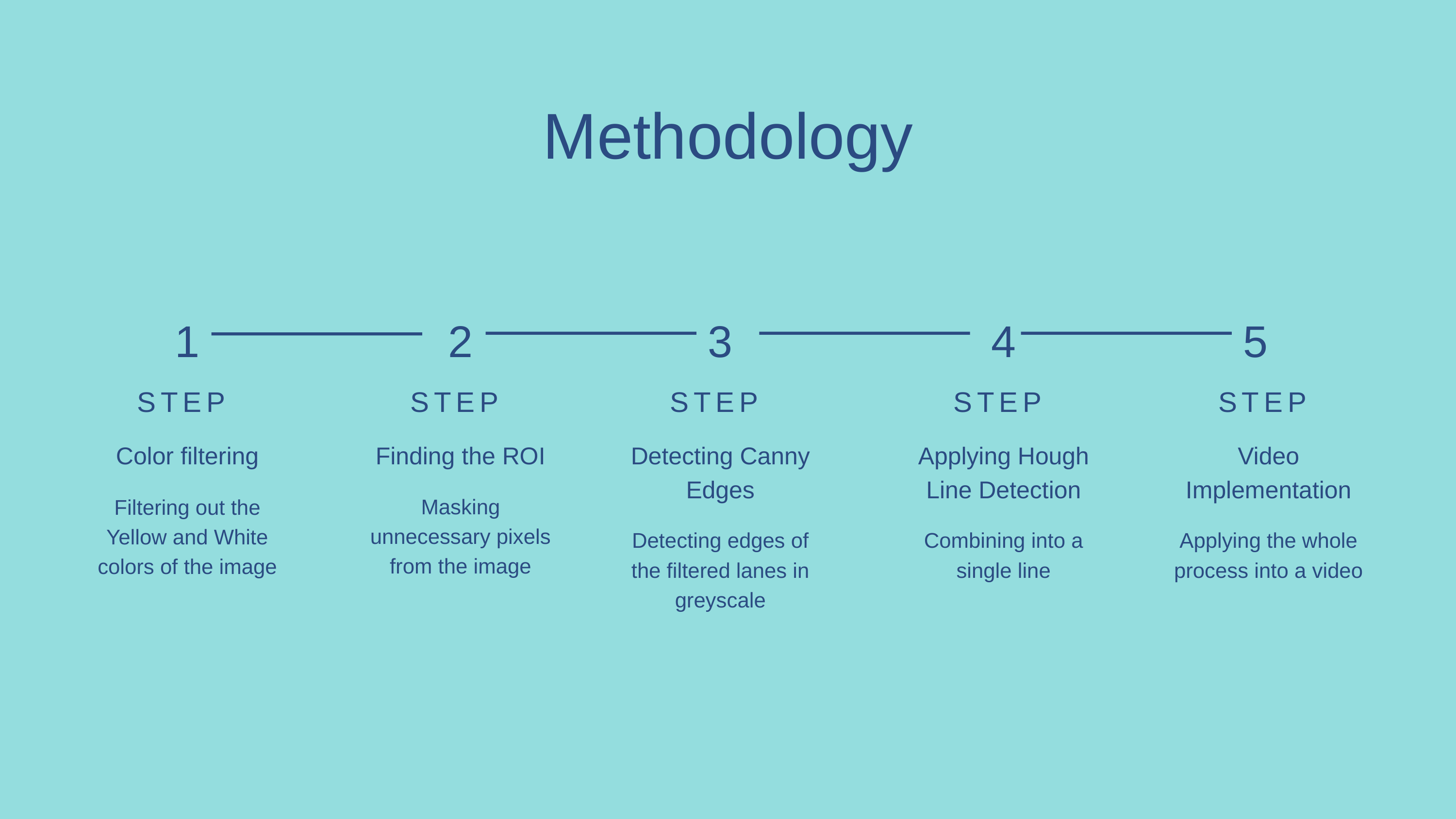

Methodology
1
2
3
4
5

STEP
Color filtering
Filtering out the Yellow and White colors of the image
STEP
Finding the ROI
Masking unnecessary pixels from the image
STEP
Detecting Canny Edges
Detecting edges of the filtered lanes in greyscale
STEP
Applying Hough Line Detection
Combining into a single line
STEP
Video Implementation
Applying the whole process into a video